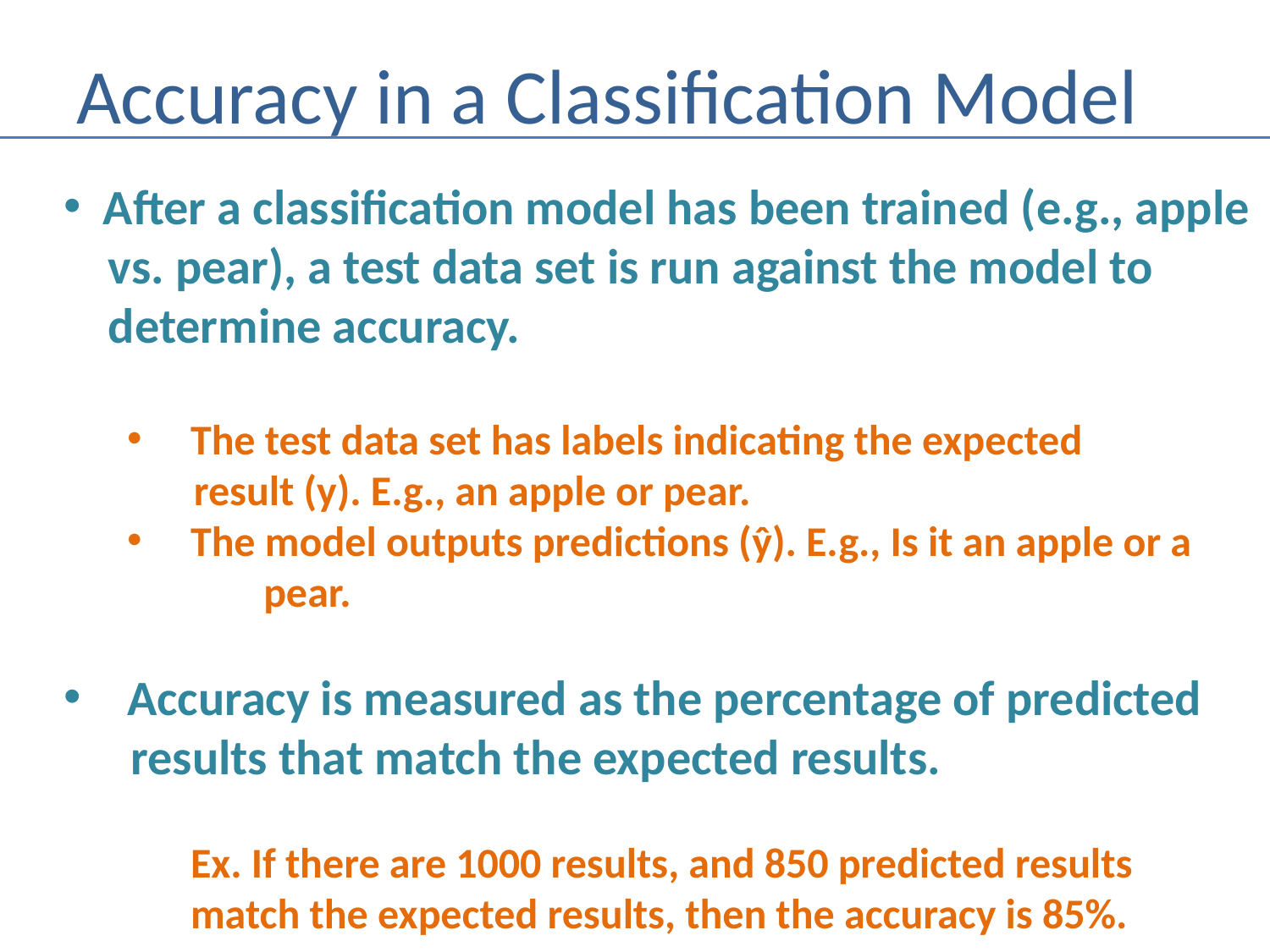

# Accuracy in a Classification Model
After a classification model has been trained (e.g., apple
    vs. pear), a test data set is run against the model to
    determine accuracy.

The test data set has labels indicating the expected
       result (y). E.g., an apple or pear.
The model outputs predictions (ŷ). E.g., Is it an apple or a
	 pear.

Accuracy is measured as the percentage of predicted
      results that match the expected results.
	Ex. If there are 1000 results, and 850 predicted results
	match the expected results, then the accuracy is 85%.